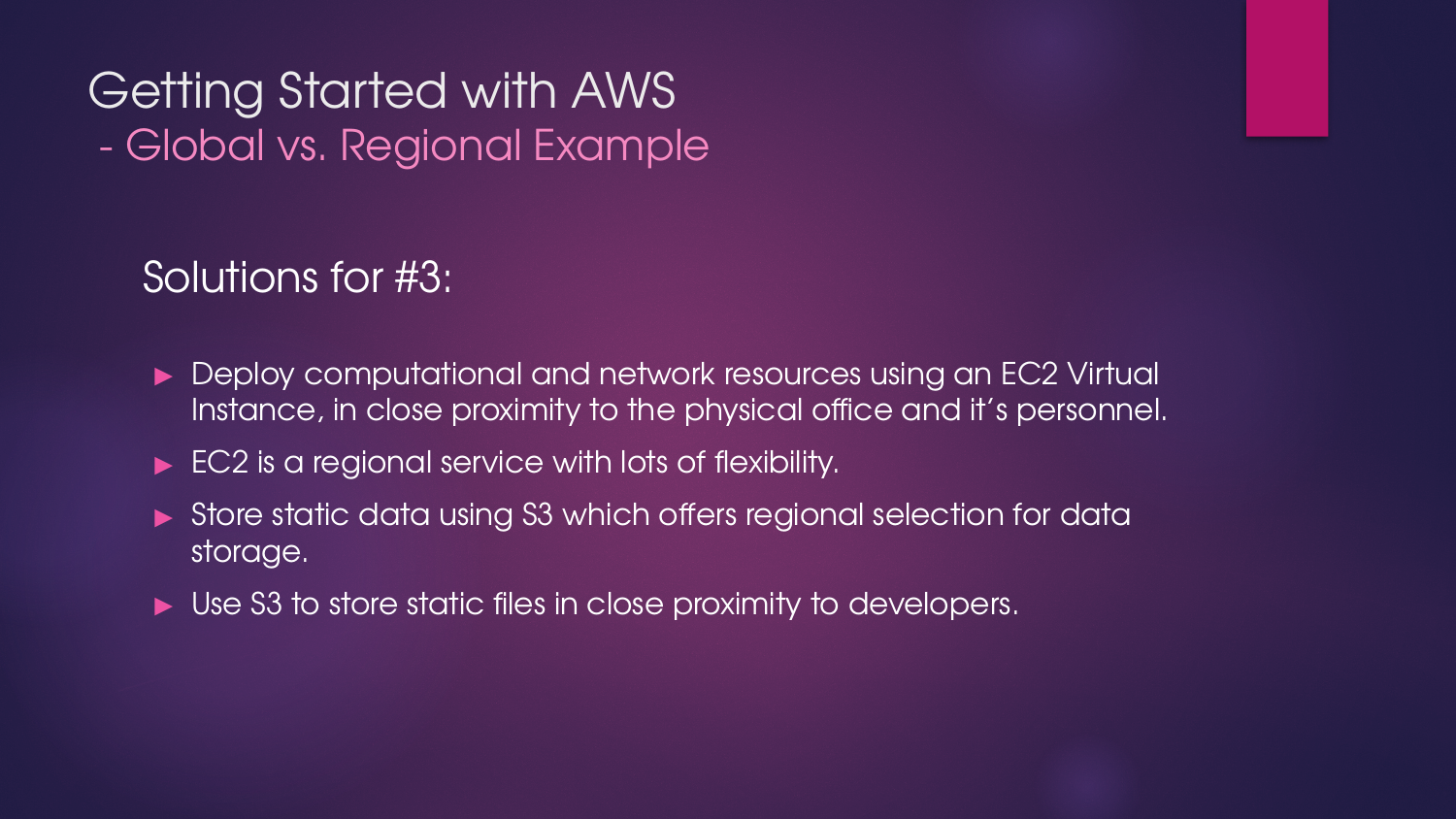

# Getting Started with AWS - Global vs. Regional Example
Solutions for #3:
Deploy computational and network resources using an EC2 Virtual Instance, in close proximity to the physical office and it’s personnel.
EC2 is a regional service with lots of flexibility.
Store static data using S3 which offers regional selection for data storage.
Use S3 to store static files in close proximity to developers.